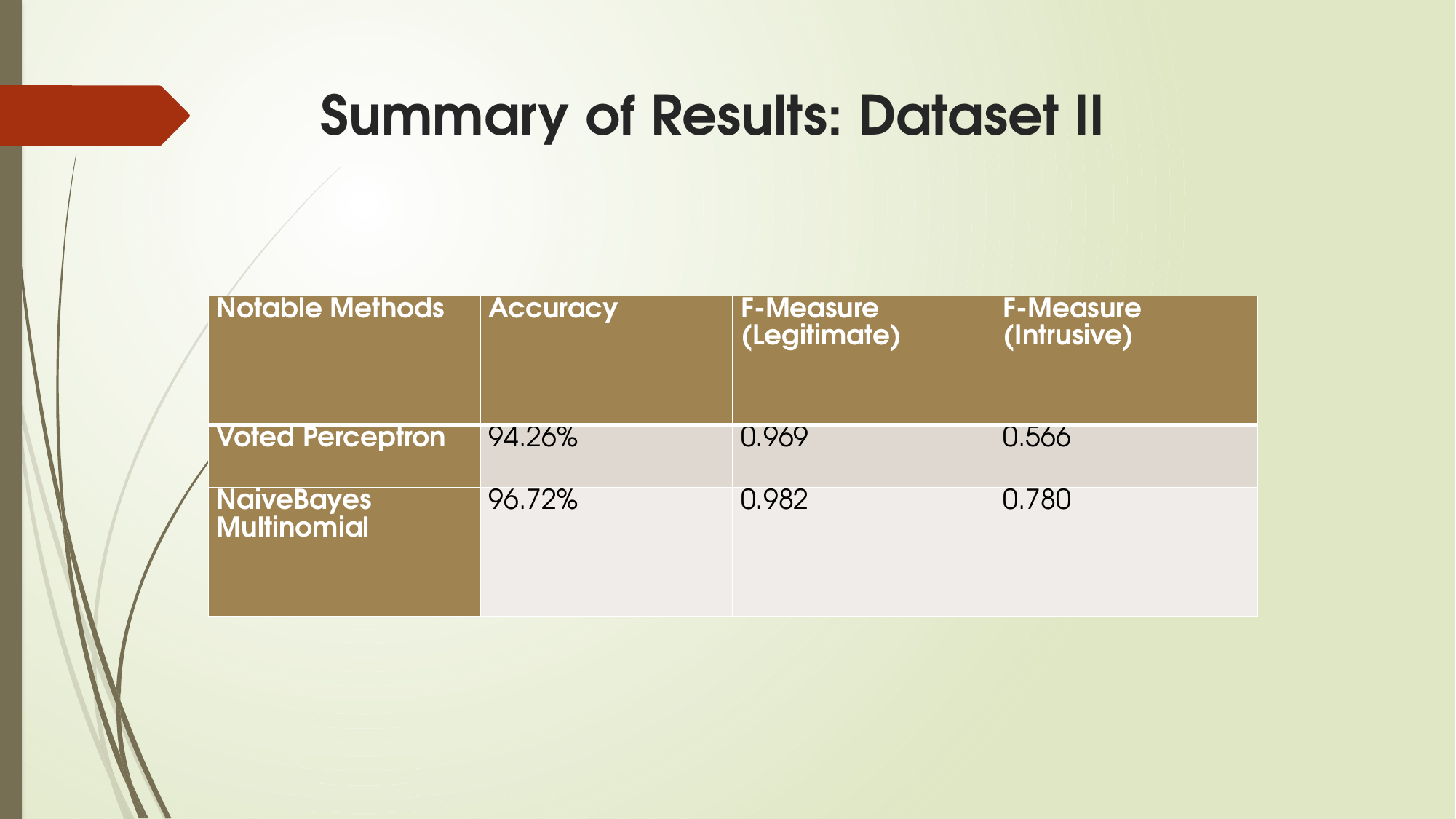

# Summary of Results: Dataset II
| Notable Methods | Accuracy | F-Measure (Legitimate) | F-Measure (Intrusive) |
| --- | --- | --- | --- |
| Voted Perceptron | 94.26% | 0.969 | 0.566 |
| NaiveBayes Multinomial | 96.72% | 0.982 | 0.780 |